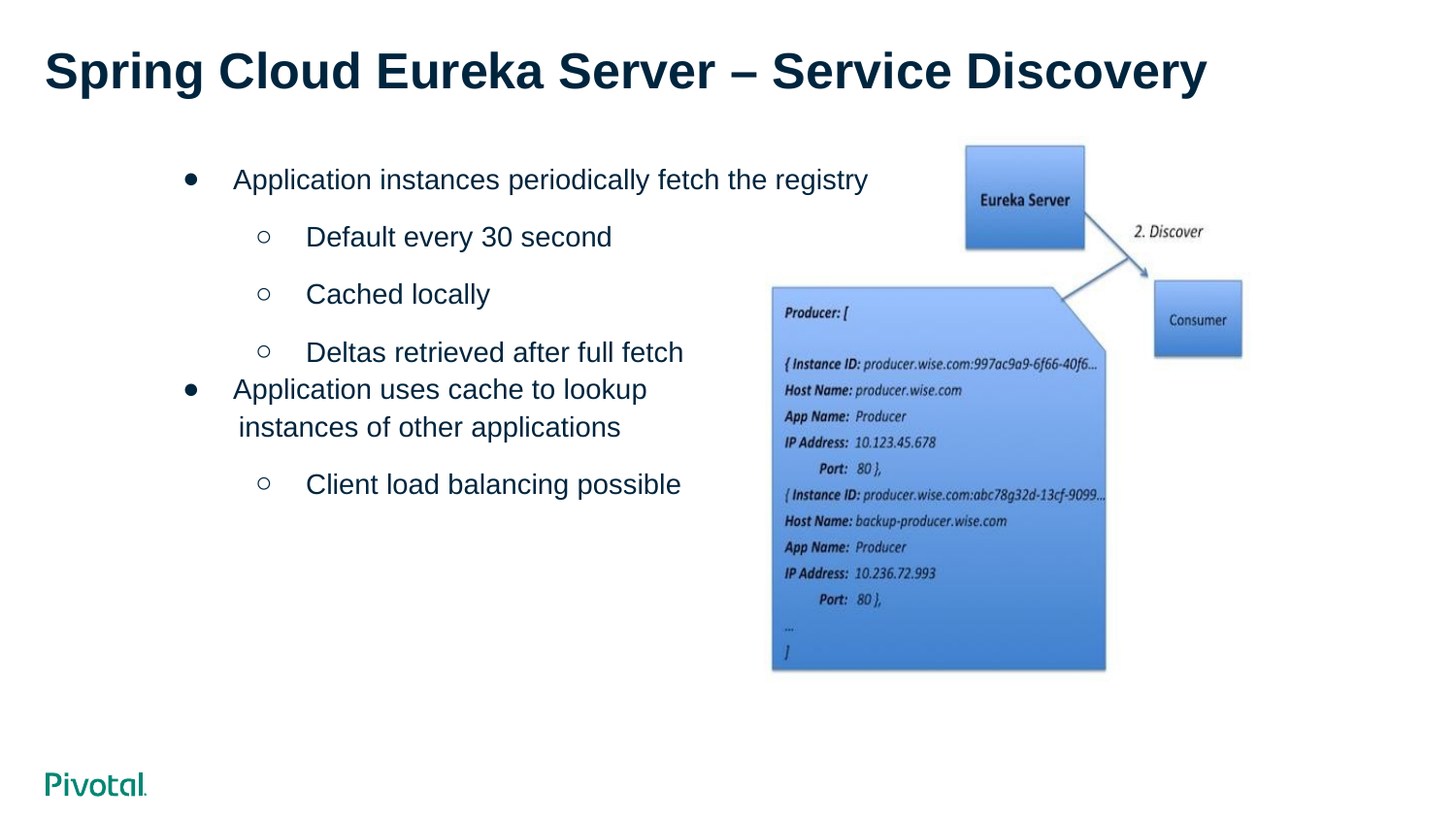

# Spring Cloud Eureka Server – Service Discovery

Application instances periodically fetch the registry
Default every 30 second
Cached locally
Deltas retrieved after full fetch
Application uses cache to lookup
       instances of other applications
Client load balancing possible